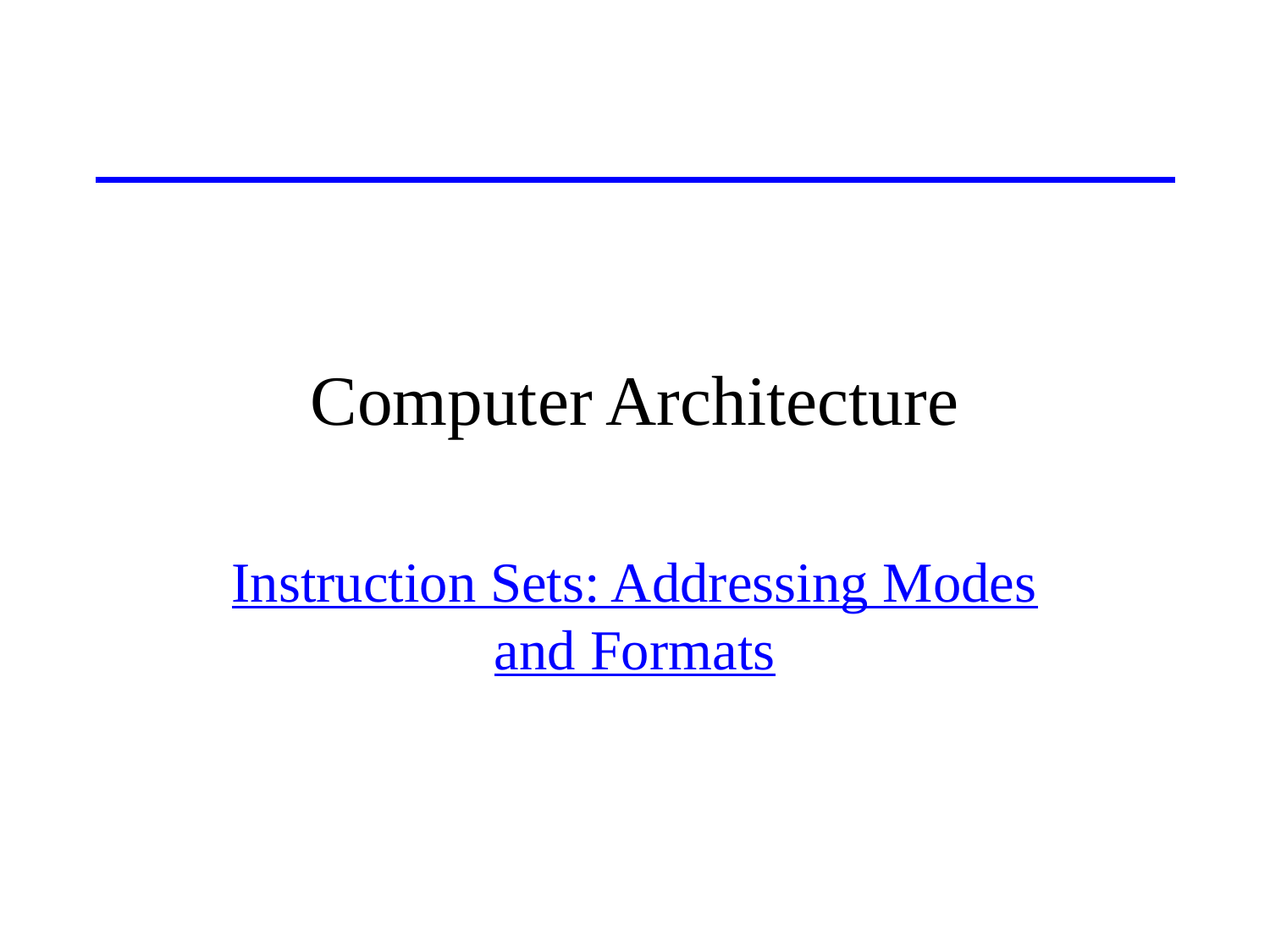

# Computer Architecture
Instruction Sets: Addressing Modes and Formats